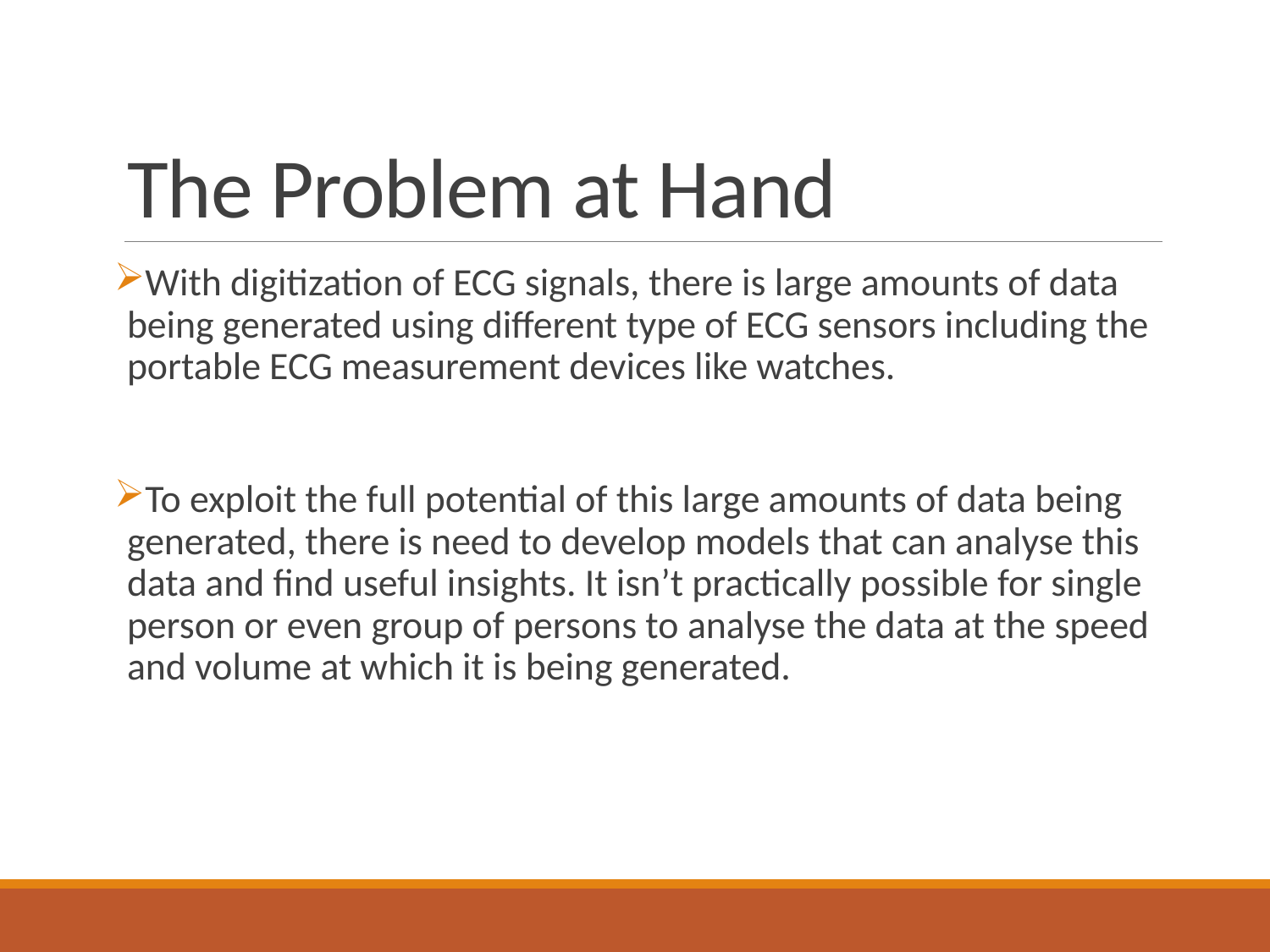

# The Problem at Hand
With digitization of ECG signals, there is large amounts of data being generated using different type of ECG sensors including the portable ECG measurement devices like watches.

To exploit the full potential of this large amounts of data being generated, there is need to develop models that can analyse this data and find useful insights. It isn’t practically possible for single person or even group of persons to analyse the data at the speed and volume at which it is being generated.